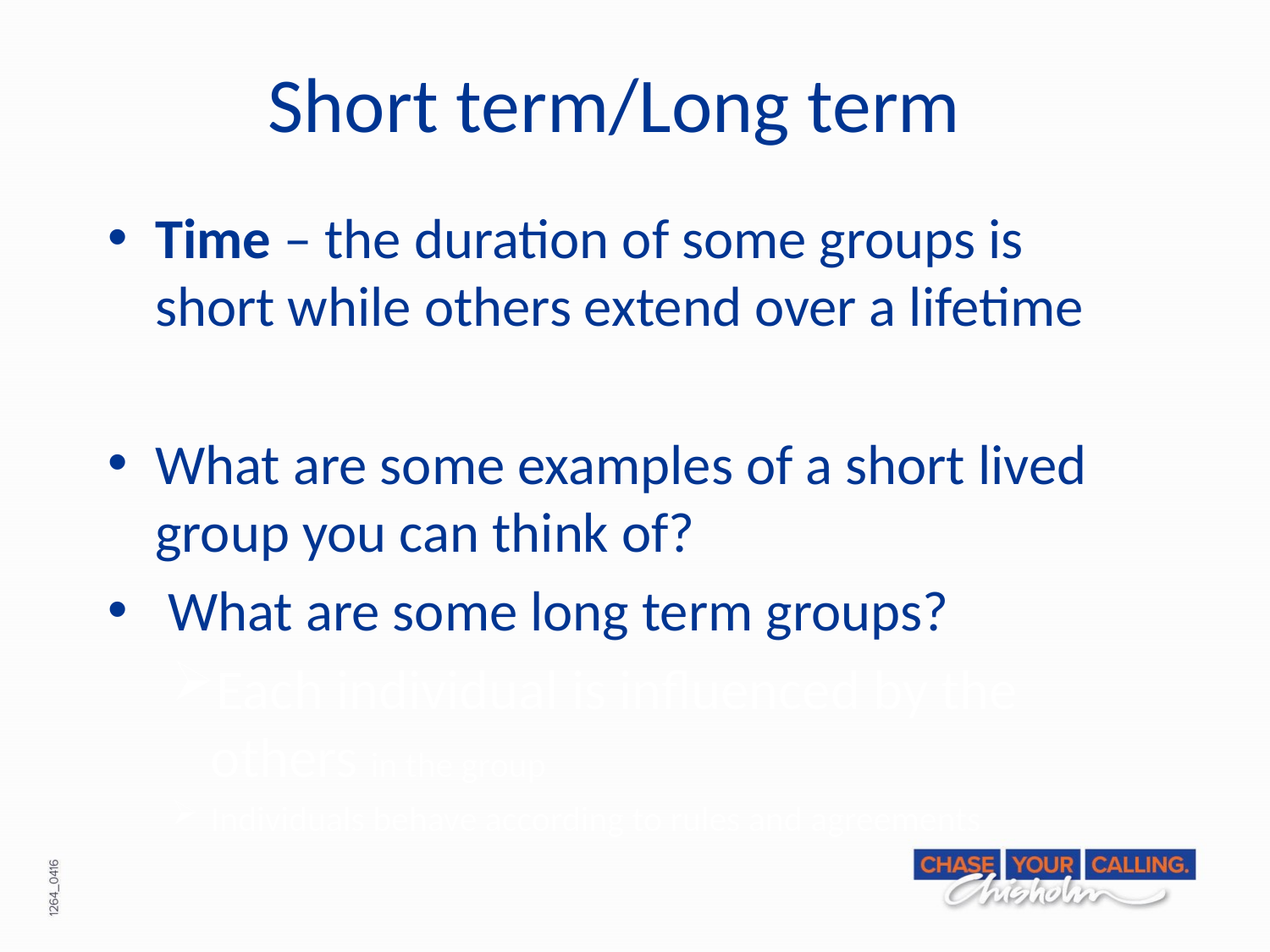

# Short term/Long term
Time – the duration of some groups is short while others extend over a lifetime

What are some examples of a short lived group you can think of?
 What are some long term groups?
Each individual is influenced by the others in the group
Individuals behave according to rules and agreements